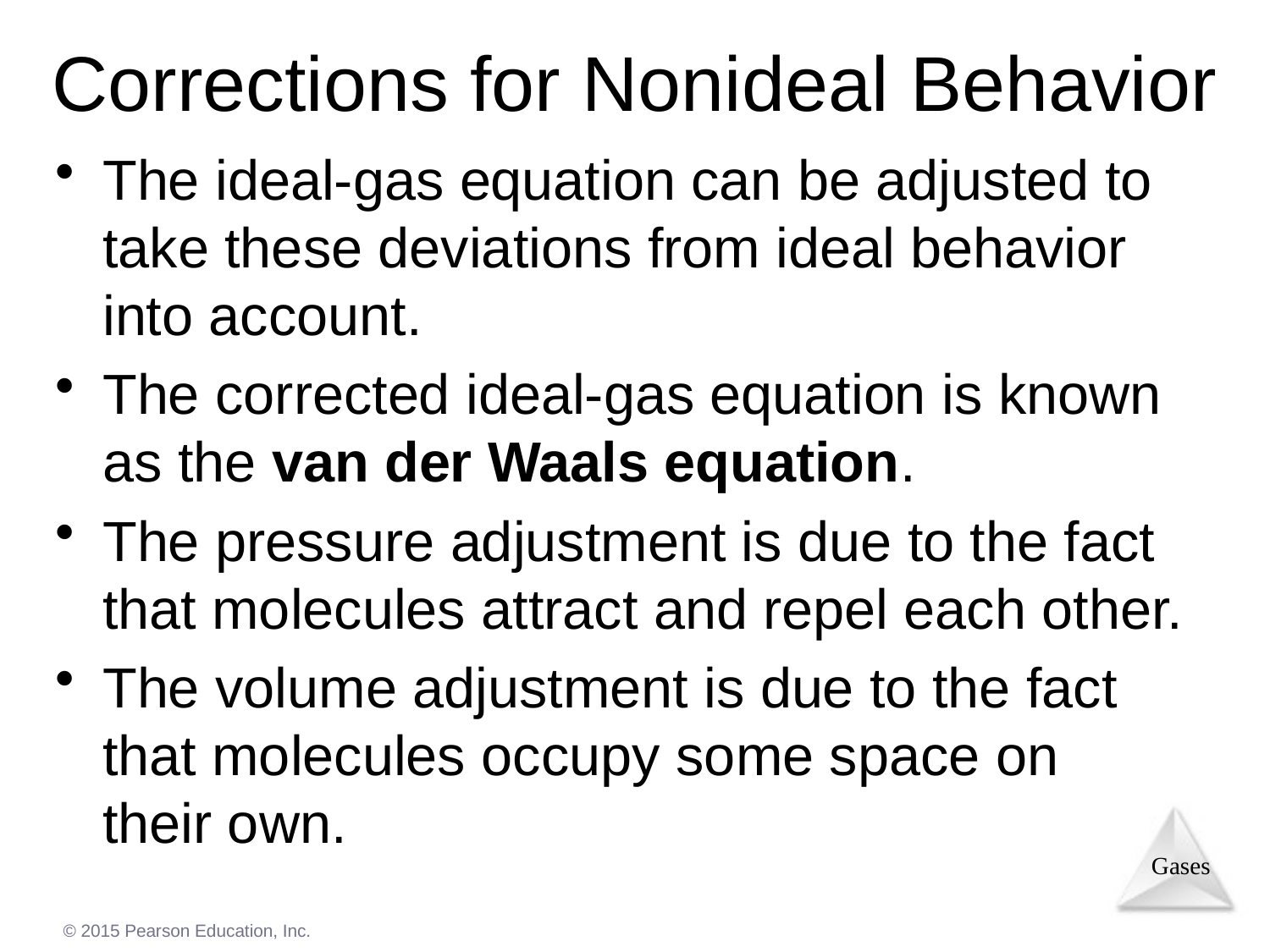

# Corrections for Nonideal Behavior
The ideal-gas equation can be adjusted to take these deviations from ideal behavior into account.
The corrected ideal-gas equation is known as the van der Waals equation.
The pressure adjustment is due to the fact that molecules attract and repel each other.
The volume adjustment is due to the fact that molecules occupy some space on
their own.